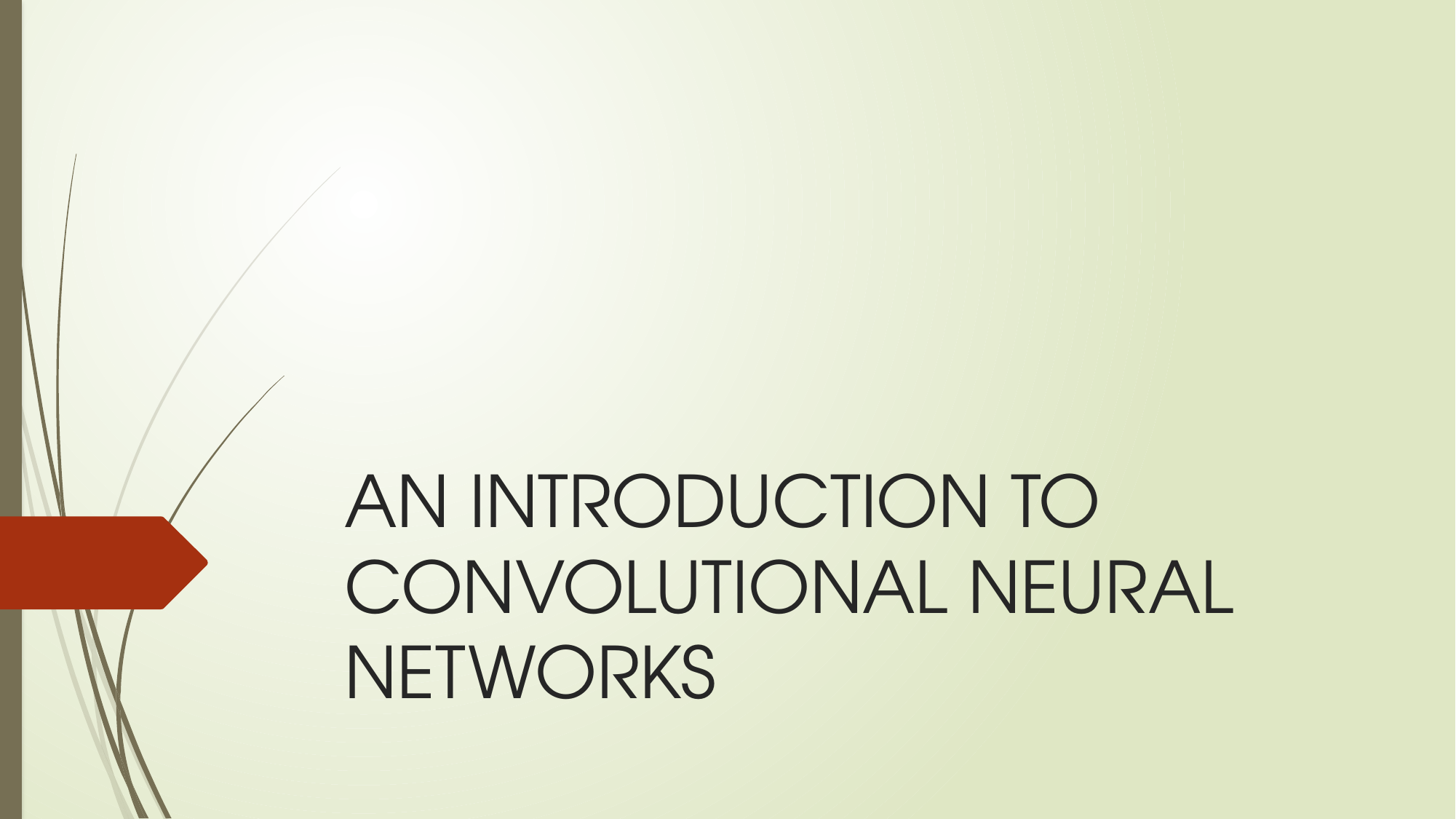

# AN INTRODUCTION TO CONVOLUTIONAL NEURAL NETWORKS